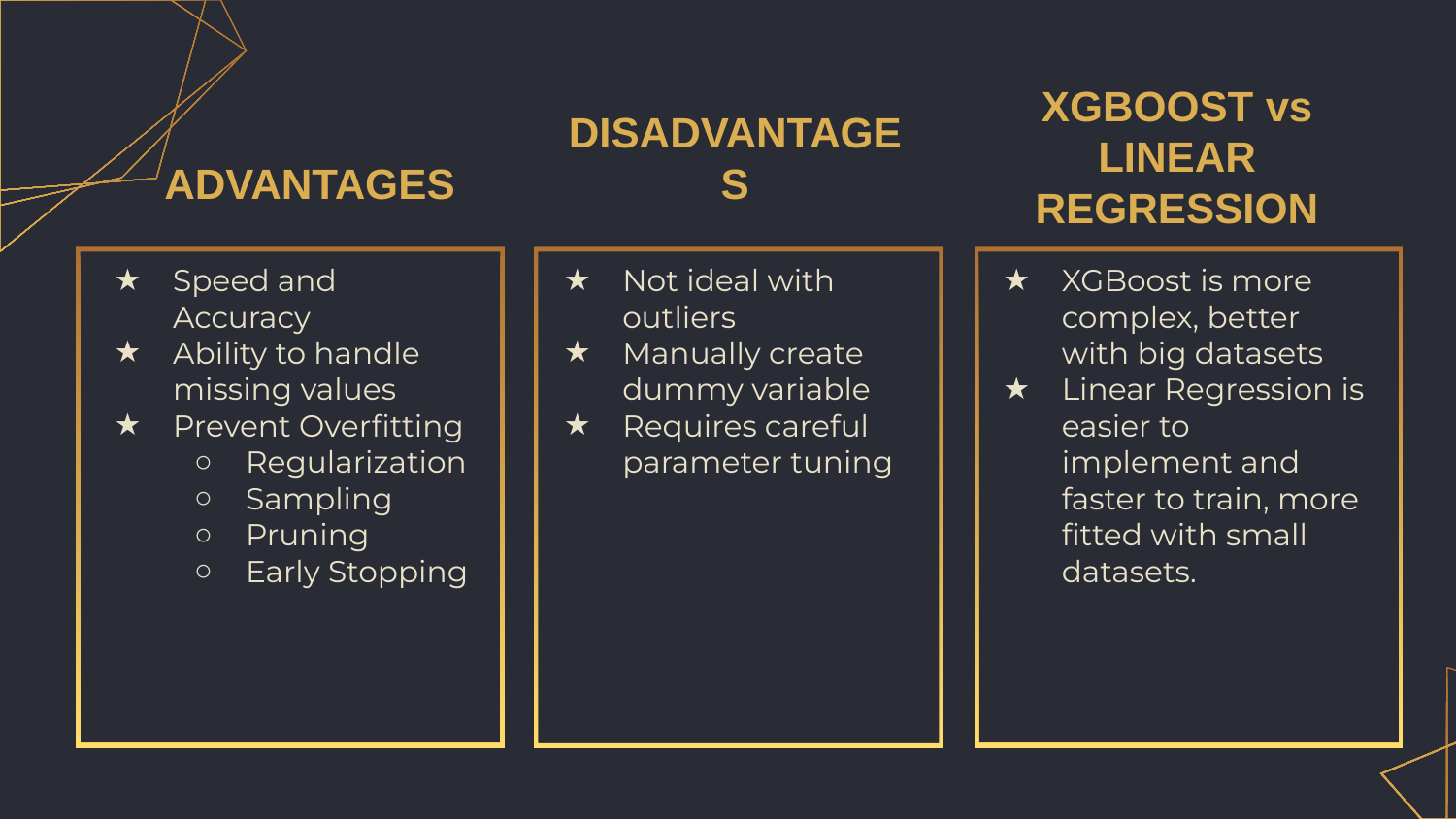

ADVANTAGES
DISADVANTAGES
XGBOOST vs LINEAR REGRESSION

Speed and Accuracy
Ability to handle missing values
Prevent Overfitting
Regularization
Sampling
Pruning
Early Stopping

Not ideal with outliers
Manually create dummy variable
Requires careful parameter tuning

XGBoost is more complex, better with big datasets
Linear Regression is easier to implement and faster to train, more fitted with small datasets.